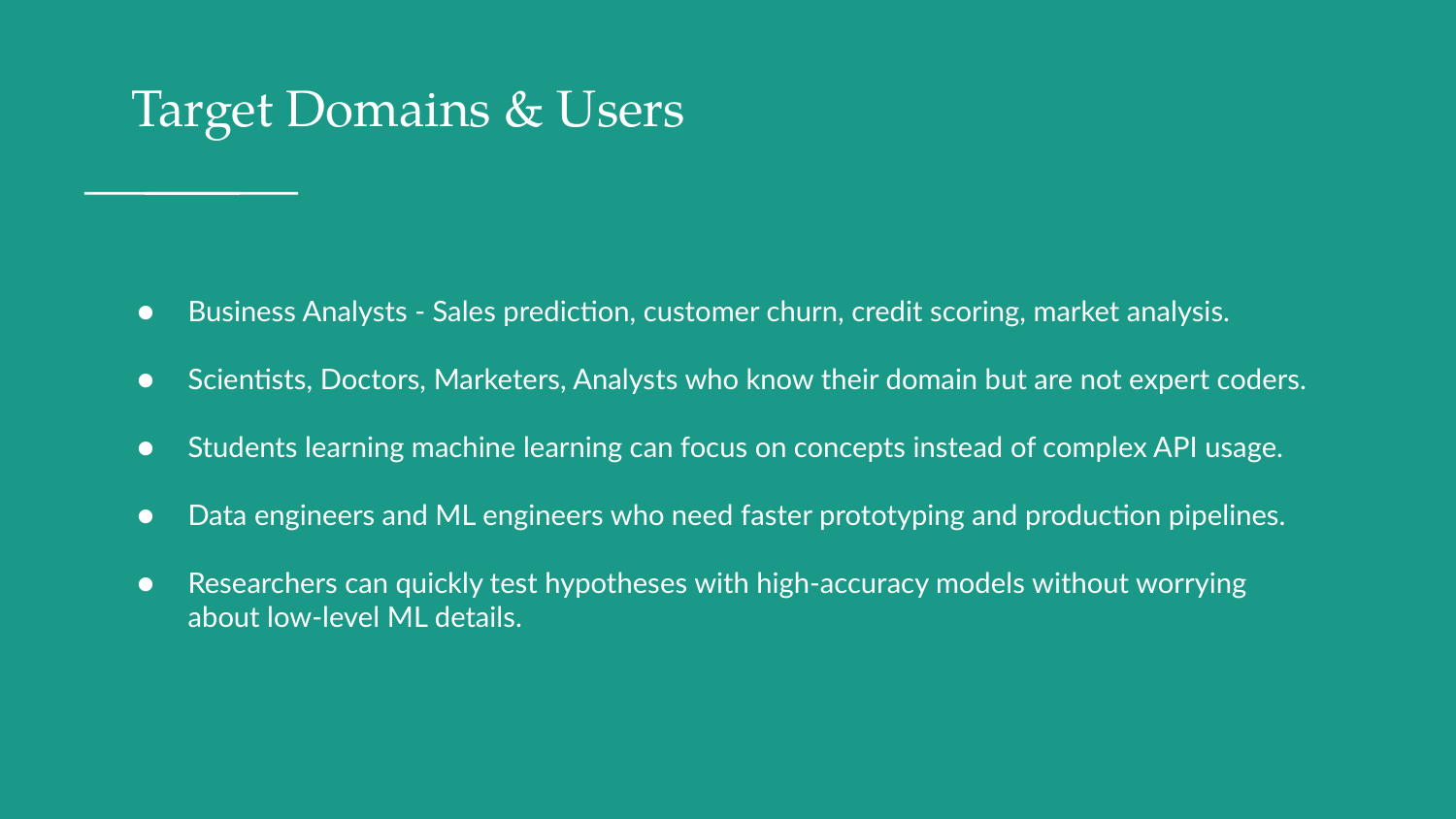

# Target Domains & Users
Business Analysts - Sales prediction, customer churn, credit scoring, market analysis.

Scientists, Doctors, Marketers, Analysts who know their domain but are not expert coders.

Students learning machine learning can focus on concepts instead of complex API usage.

Data engineers and ML engineers who need faster prototyping and production pipelines.

Researchers can quickly test hypotheses with high-accuracy models without worrying about low-level ML details.